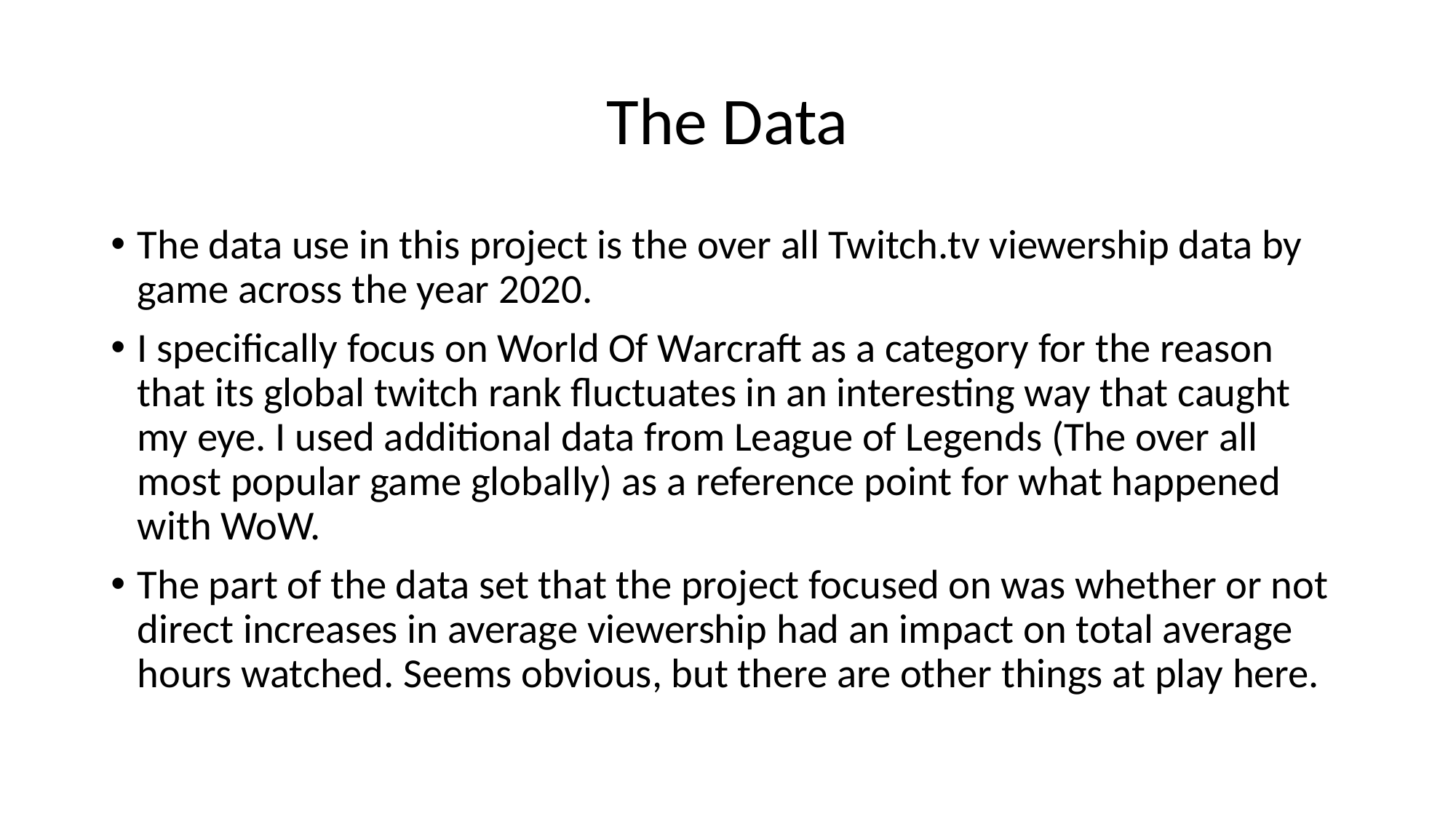

# The Data
The data use in this project is the over all Twitch.tv viewership data by game across the year 2020.
I specifically focus on World Of Warcraft as a category for the reason that its global twitch rank fluctuates in an interesting way that caught my eye. I used additional data from League of Legends (The over all most popular game globally) as a reference point for what happened with WoW.
The part of the data set that the project focused on was whether or not direct increases in average viewership had an impact on total average hours watched. Seems obvious, but there are other things at play here.